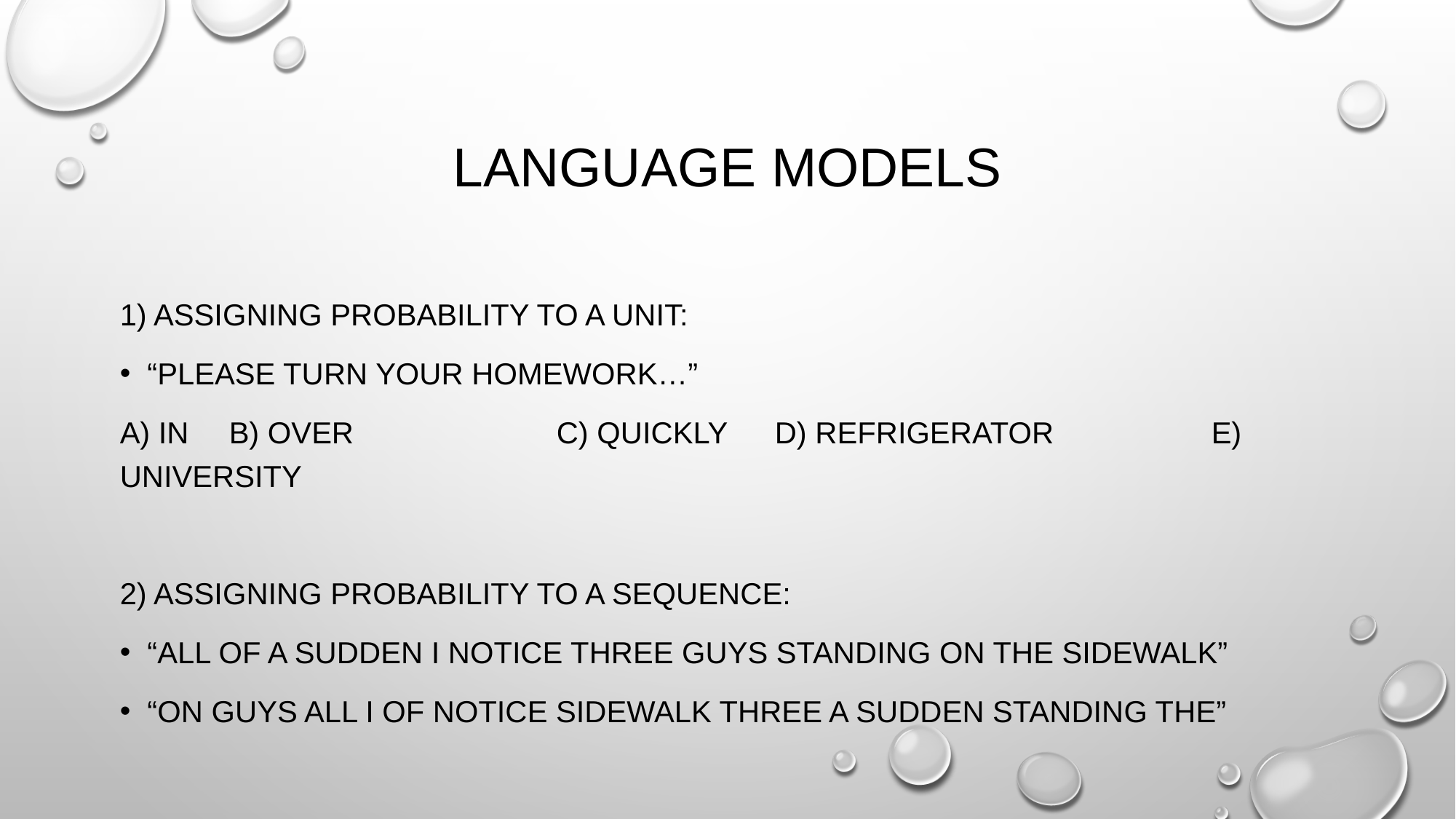

# Language Models
1) Assigning probability to a unit:
“Please turn your homework…”
a) In	b) over		c) quickly	d) refrigerator		e) university

2) Assigning probability to a sequence:
“all of a sudden I notice three guys standing on the sidewalk”
“on guys all I of notice sidewalk three a sudden standing the”